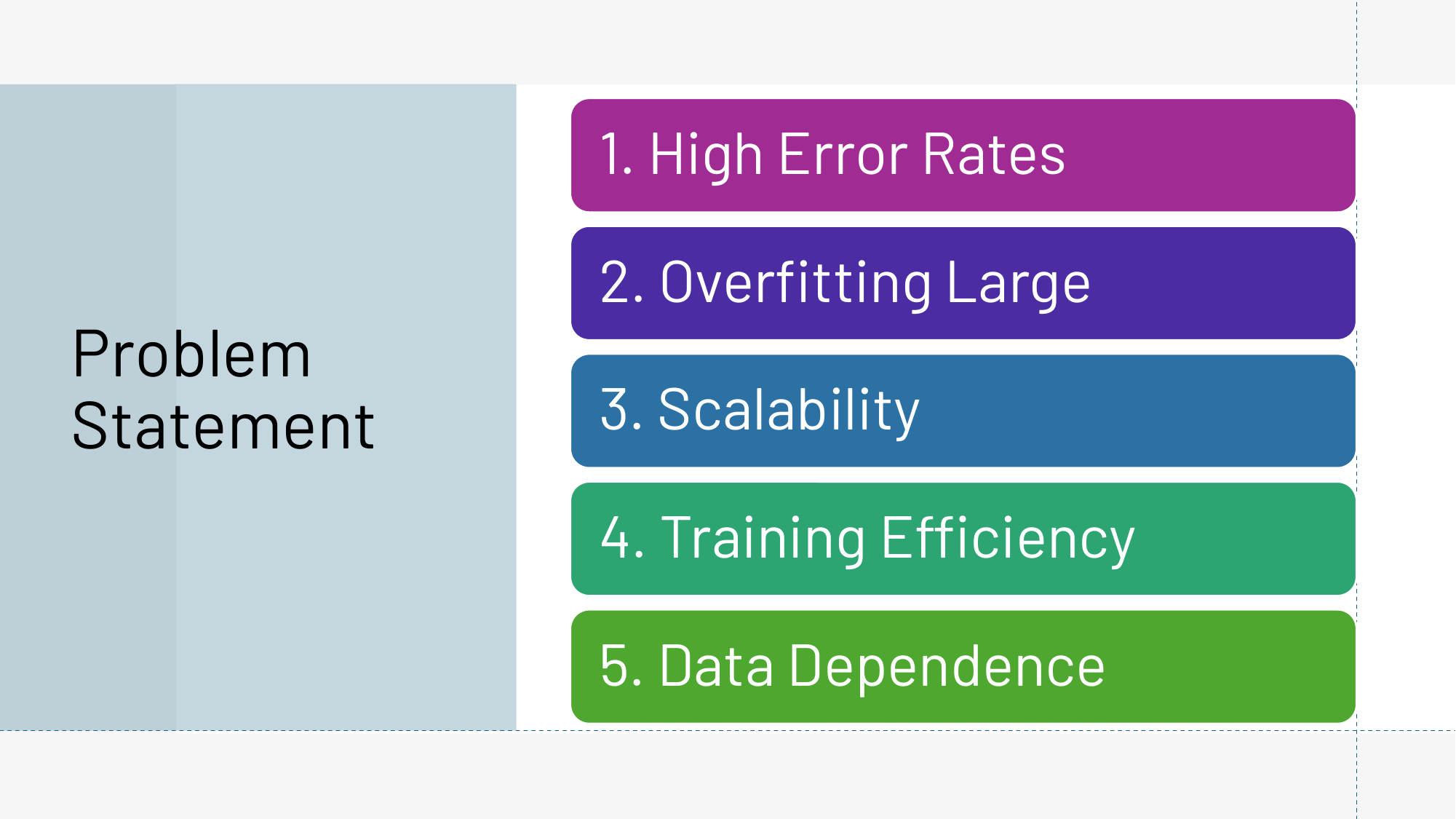

# Problem Statement

1. High Error Rates
2. Overfitting Large
3. Scalability
4. Training Efficiency
5. Data Dependence